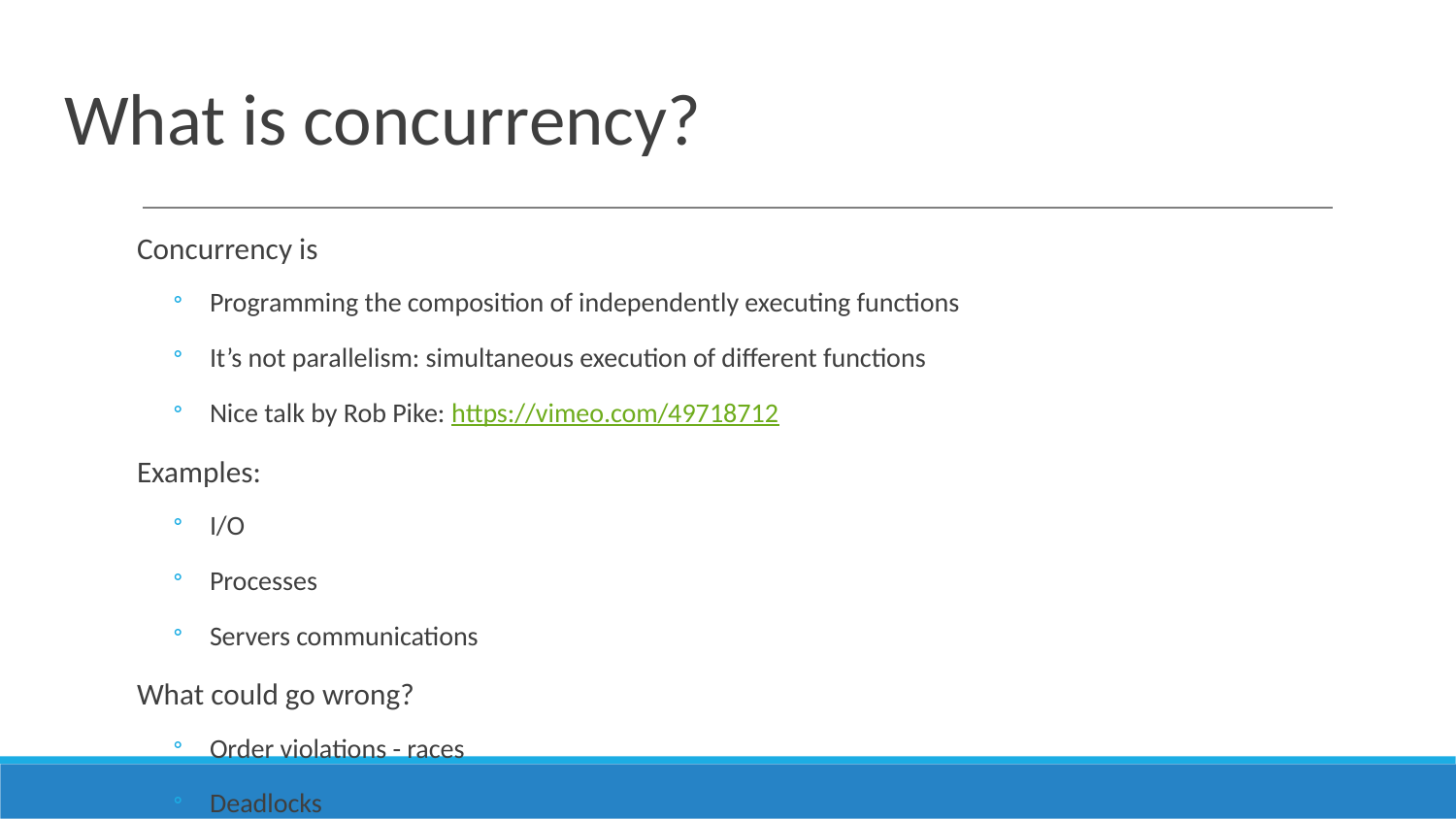

# What is concurrency?
Concurrency is
Programming the composition of independently executing functions
It’s not parallelism: simultaneous execution of different functions
Nice talk by Rob Pike: https://vimeo.com/49718712
Examples:
I/O
Processes
Servers communications
What could go wrong?
Order violations - races
Deadlocks